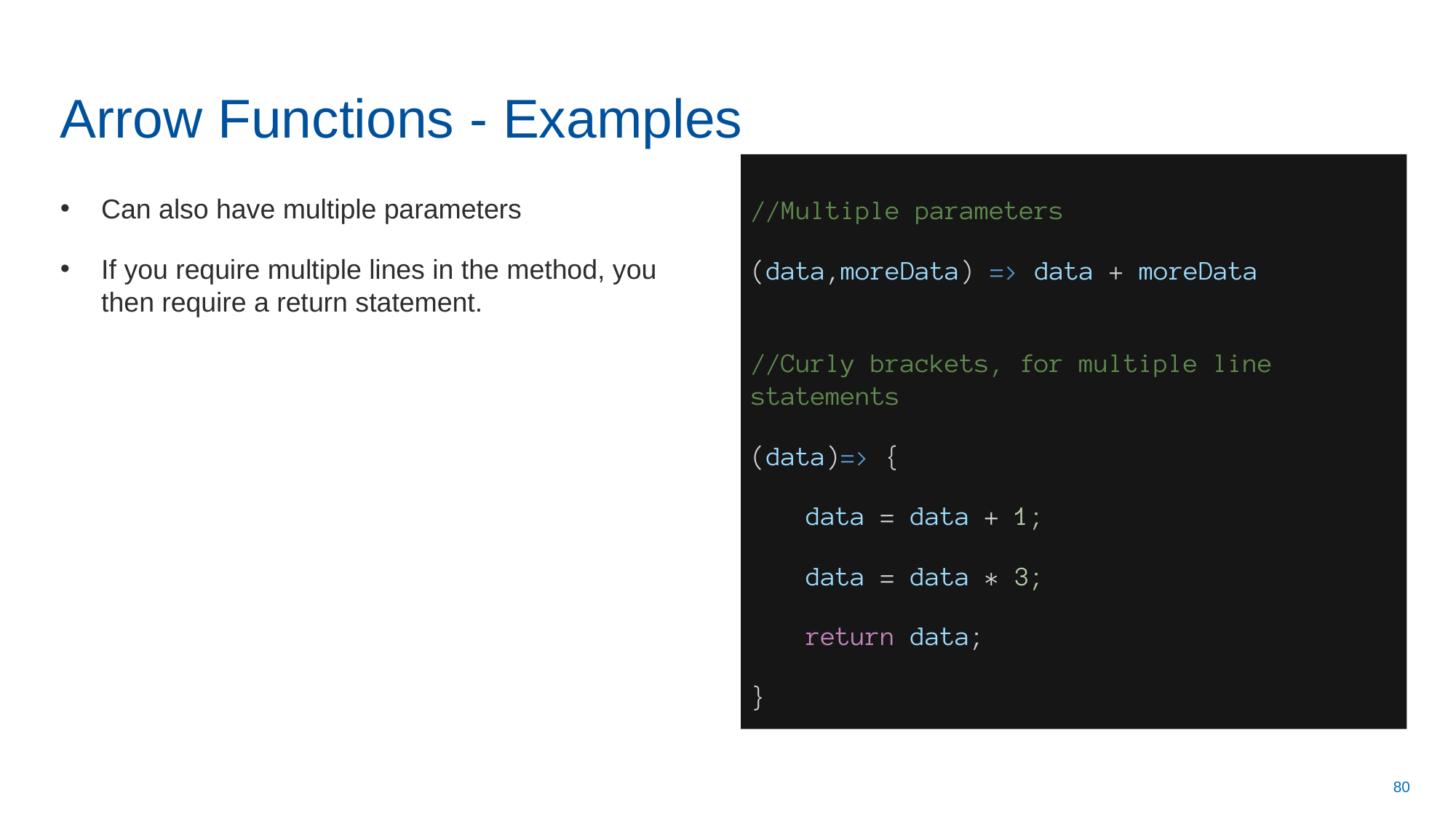

# Arrow Functions - Examples
//Multiple parameters
(data,moreData) => data + moreData
//Curly brackets, for multiple line statements
(data)=> {
data = data + 1;
data = data * 3;
return data;
}

Can also have multiple parameters
If you require multiple lines in the method, you then require a return statement.